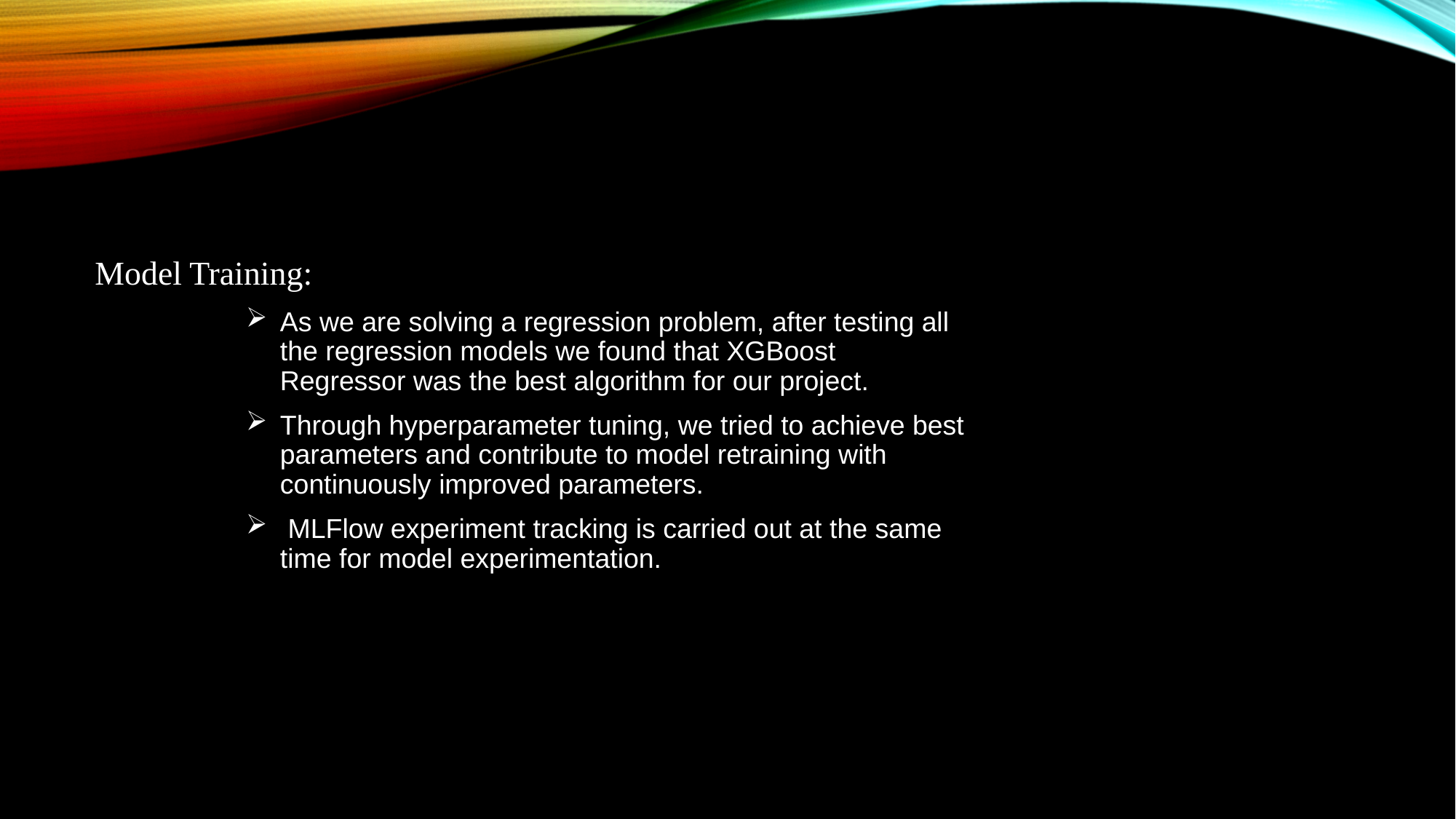

Model Training:
As we are solving a regression problem, after testing all the regression models we found that XGBoost Regressor was the best algorithm for our project.
Through hyperparameter tuning, we tried to achieve best parameters and contribute to model retraining with continuously improved parameters.
 MLFlow experiment tracking is carried out at the same time for model experimentation.